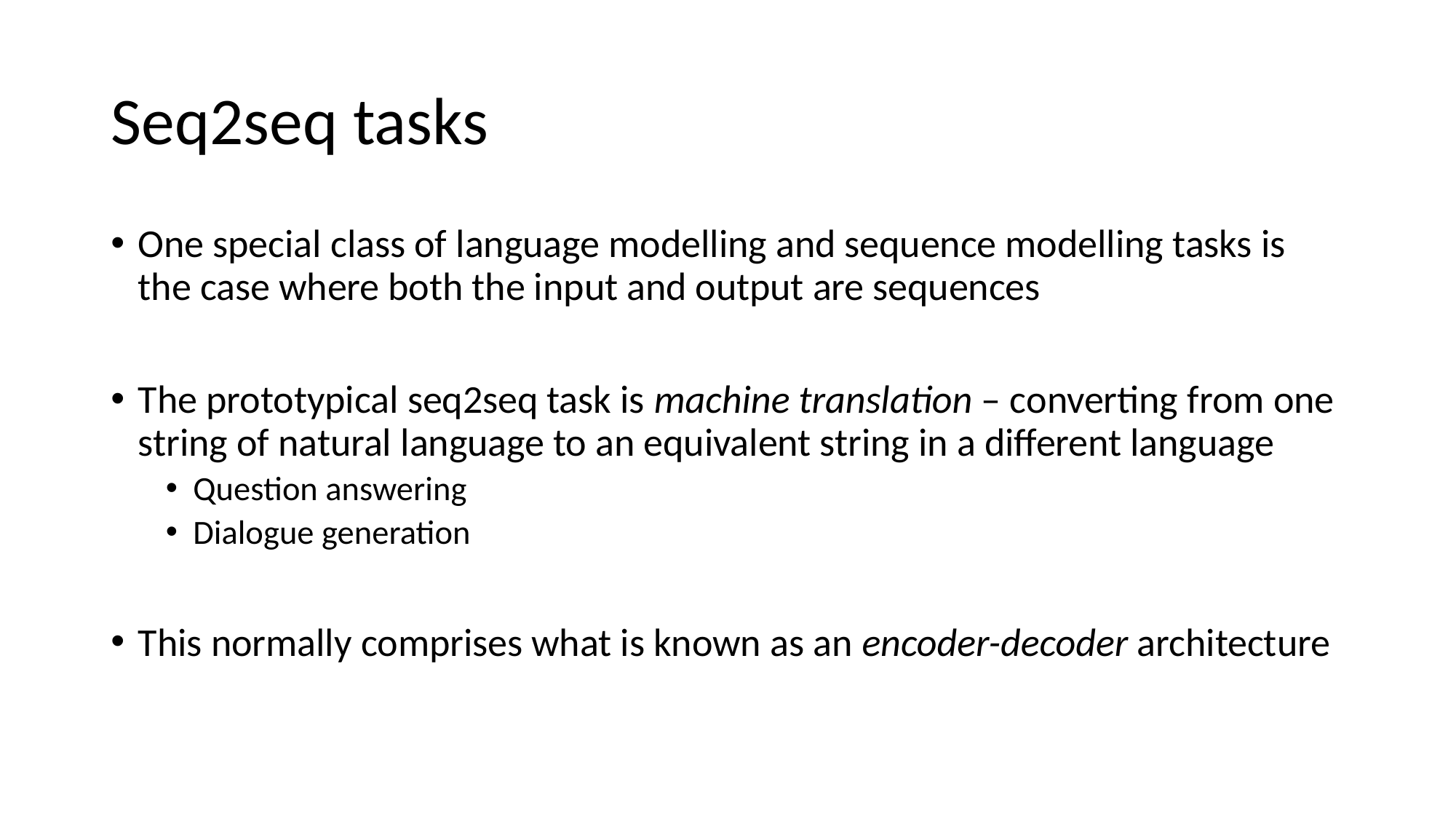

# Seq2seq tasks
One special class of language modelling and sequence modelling tasks is the case where both the input and output are sequences

The prototypical seq2seq task is machine translation – converting from one string of natural language to an equivalent string in a different language
Question answering
Dialogue generation

This normally comprises what is known as an encoder-decoder architecture